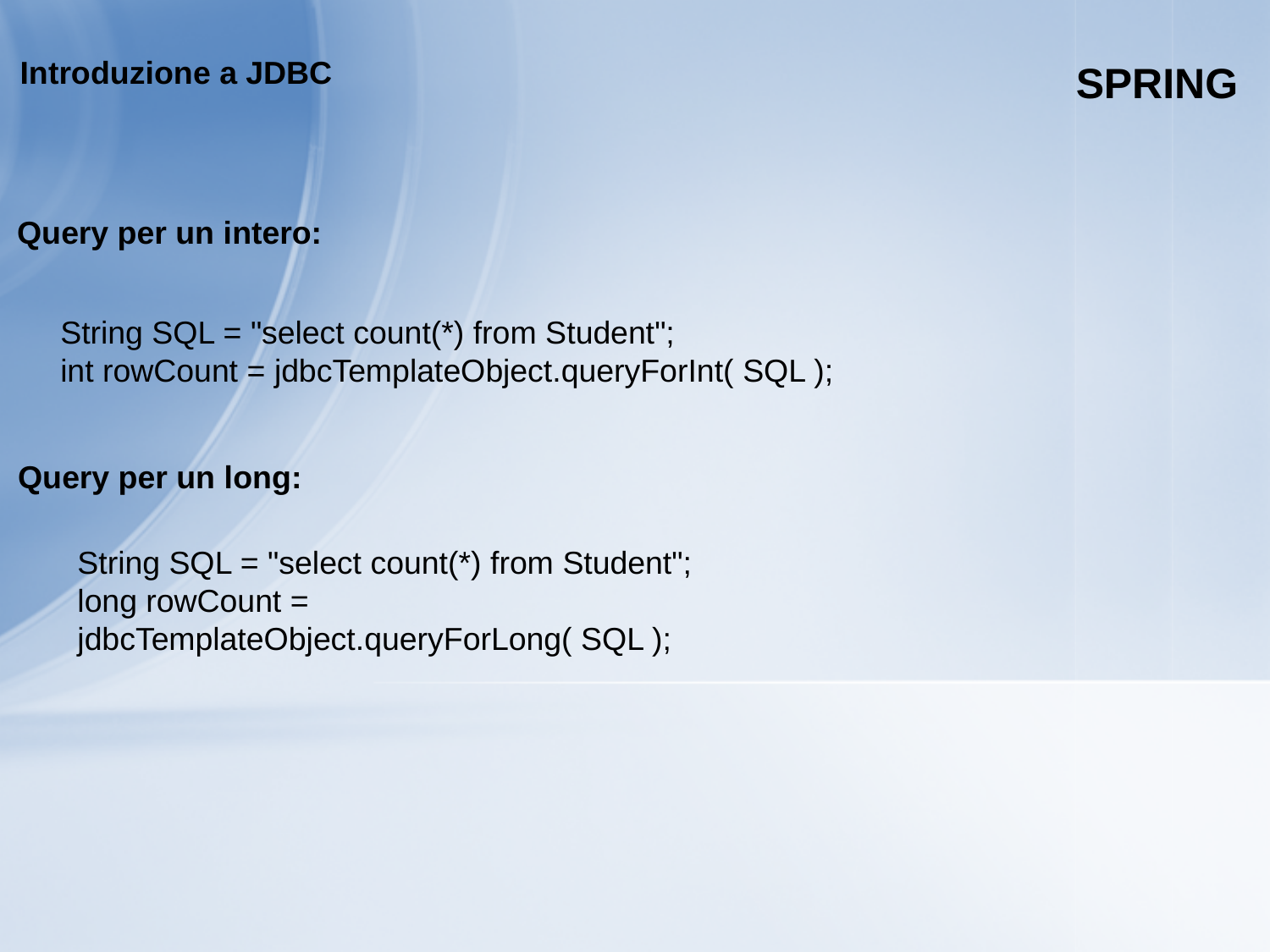

SPRING
Introduzione a JDBC
Query per un intero:
String SQL = "select count(*) from Student";
int rowCount = jdbcTemplateObject.queryForInt( SQL );
Query per un long:
String SQL = "select count(*) from Student";
long rowCount = jdbcTemplateObject.queryForLong( SQL );